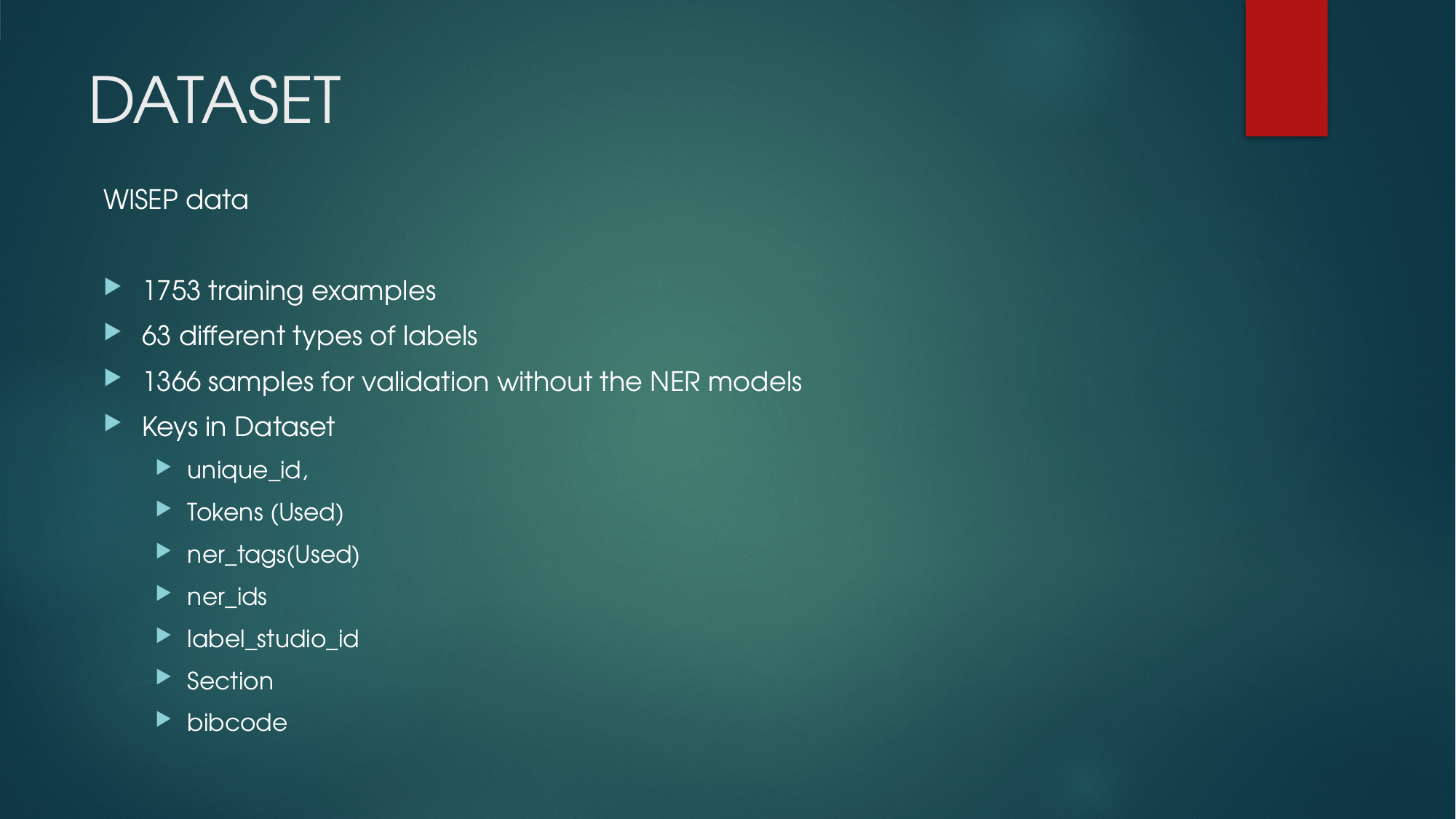

# DATASET
WISEP data

1753 training examples
63 different types of labels
1366 samples for validation without the NER models
Keys in Dataset
unique_id,
Tokens (Used)
ner_tags(Used)
ner_ids
label_studio_id
Section
bibcode